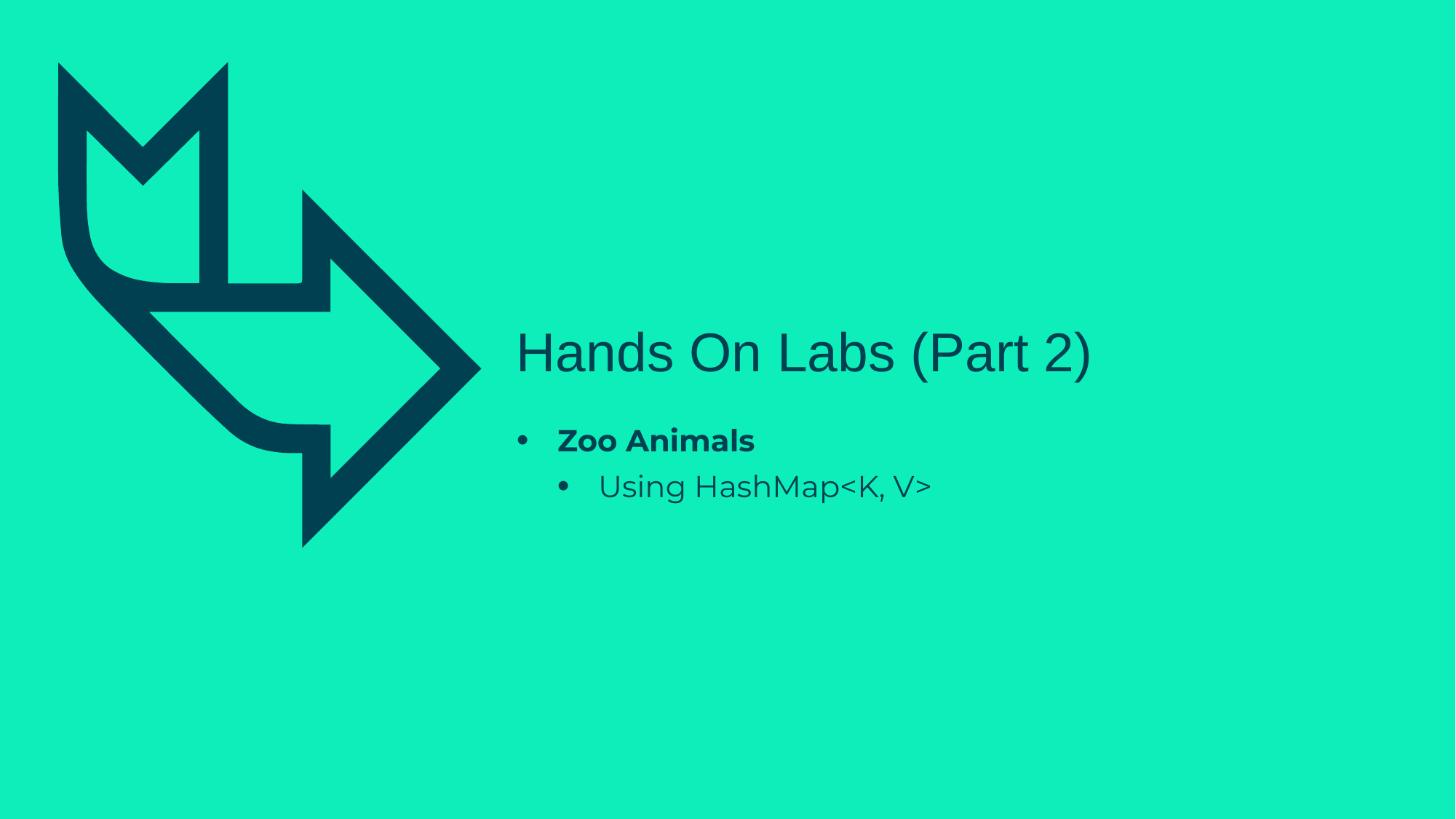

# Hands On Labs (Part 2)
Zoo Animals
Using HashMap<K, V>